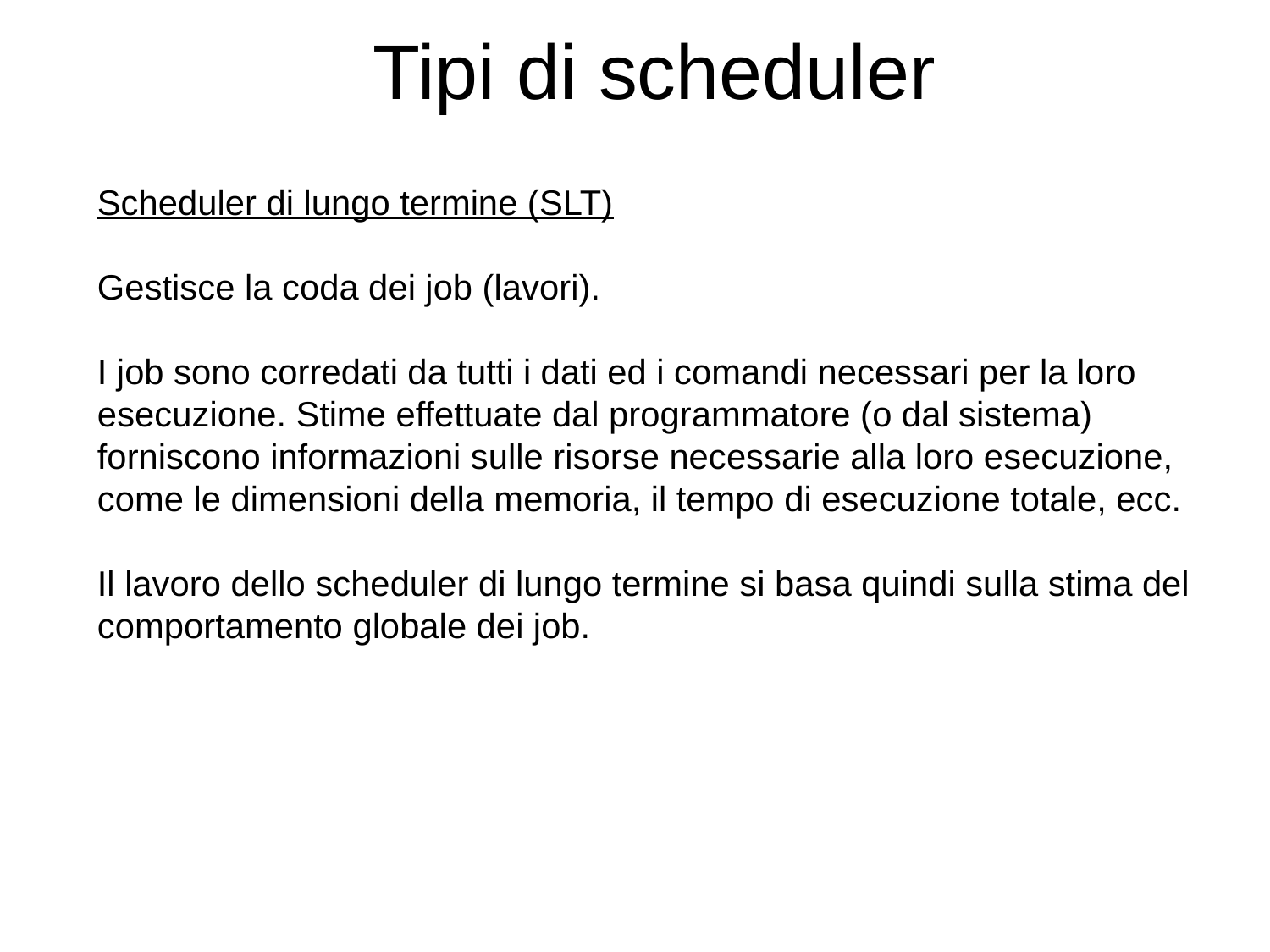

# Tipi di scheduler
Scheduler di lungo termine (SLT)

Gestisce la coda dei job (lavori).

I job sono corredati da tutti i dati ed i comandi necessari per la loro esecuzione. Stime effettuate dal programmatore (o dal sistema) forniscono informazioni sulle risorse necessarie alla loro esecuzione, come le dimensioni della memoria, il tempo di esecuzione totale, ecc.

Il lavoro dello scheduler di lungo termine si basa quindi sulla stima del comportamento globale dei job.